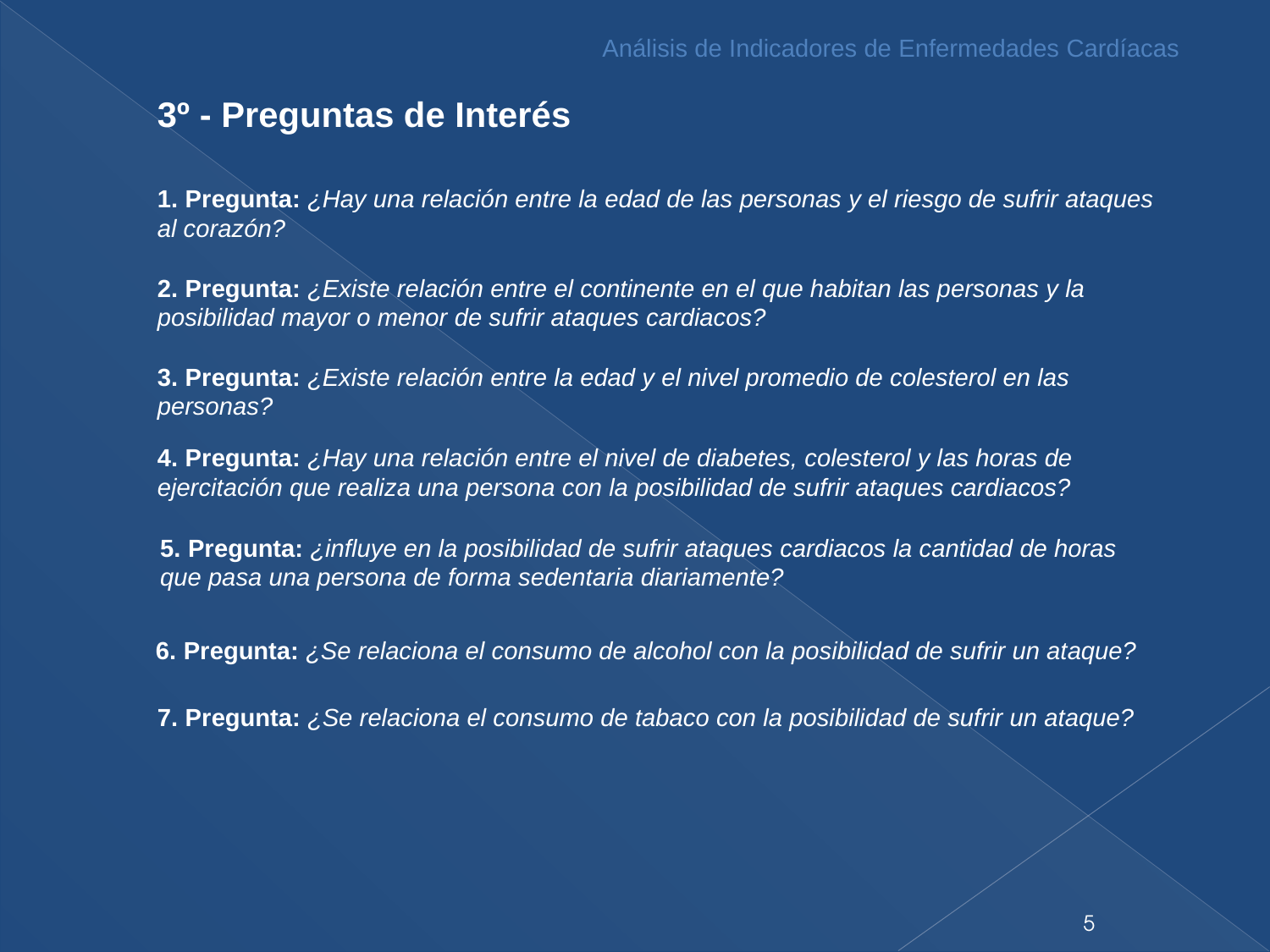

Análisis de Indicadores de Enfermedades Cardíacas

3º - Preguntas de Interés

1. Pregunta: ¿Hay una relación entre la edad de las personas y el riesgo de sufrir ataques al corazón?
2. Pregunta: ¿Existe relación entre el continente en el que habitan las personas y la posibilidad mayor o menor de sufrir ataques cardiacos?
3. Pregunta: ¿Existe relación entre la edad y el nivel promedio de colesterol en las personas?
4. Pregunta: ¿Hay una relación entre el nivel de diabetes, colesterol y las horas de ejercitación que realiza una persona con la posibilidad de sufrir ataques cardiacos?
5. Pregunta: ¿influye en la posibilidad de sufrir ataques cardiacos la cantidad de horas que pasa una persona de forma sedentaria diariamente?
6. Pregunta: ¿Se relaciona el consumo de alcohol con la posibilidad de sufrir un ataque?
7. Pregunta: ¿Se relaciona el consumo de tabaco con la posibilidad de sufrir un ataque?
5